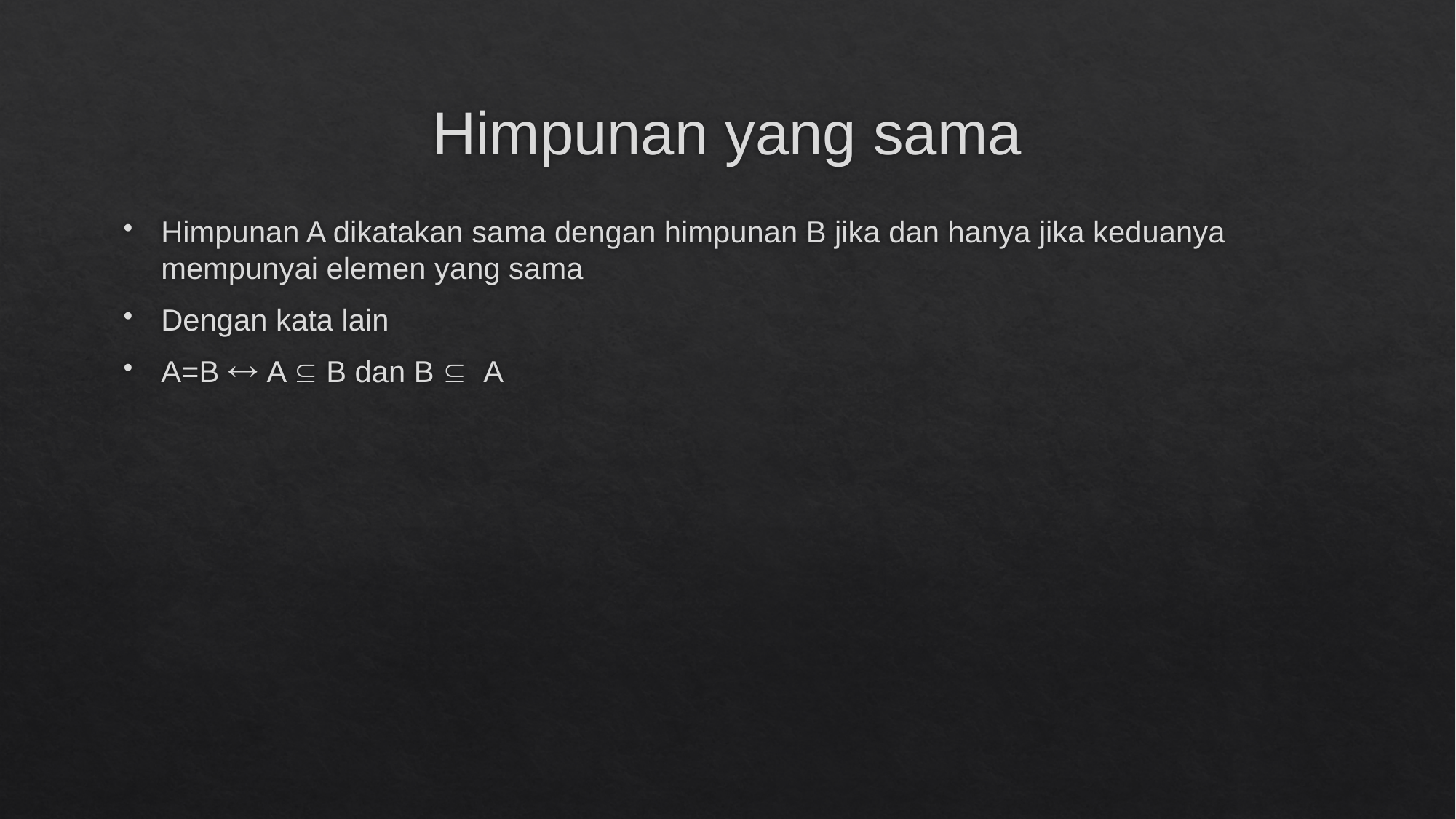

# Himpunan yang sama
Himpunan A dikatakan sama dengan himpunan B jika dan hanya jika keduanya mempunyai elemen yang sama
Dengan kata lain
A=B ↔ A ⊆ B dan B ⊆  A